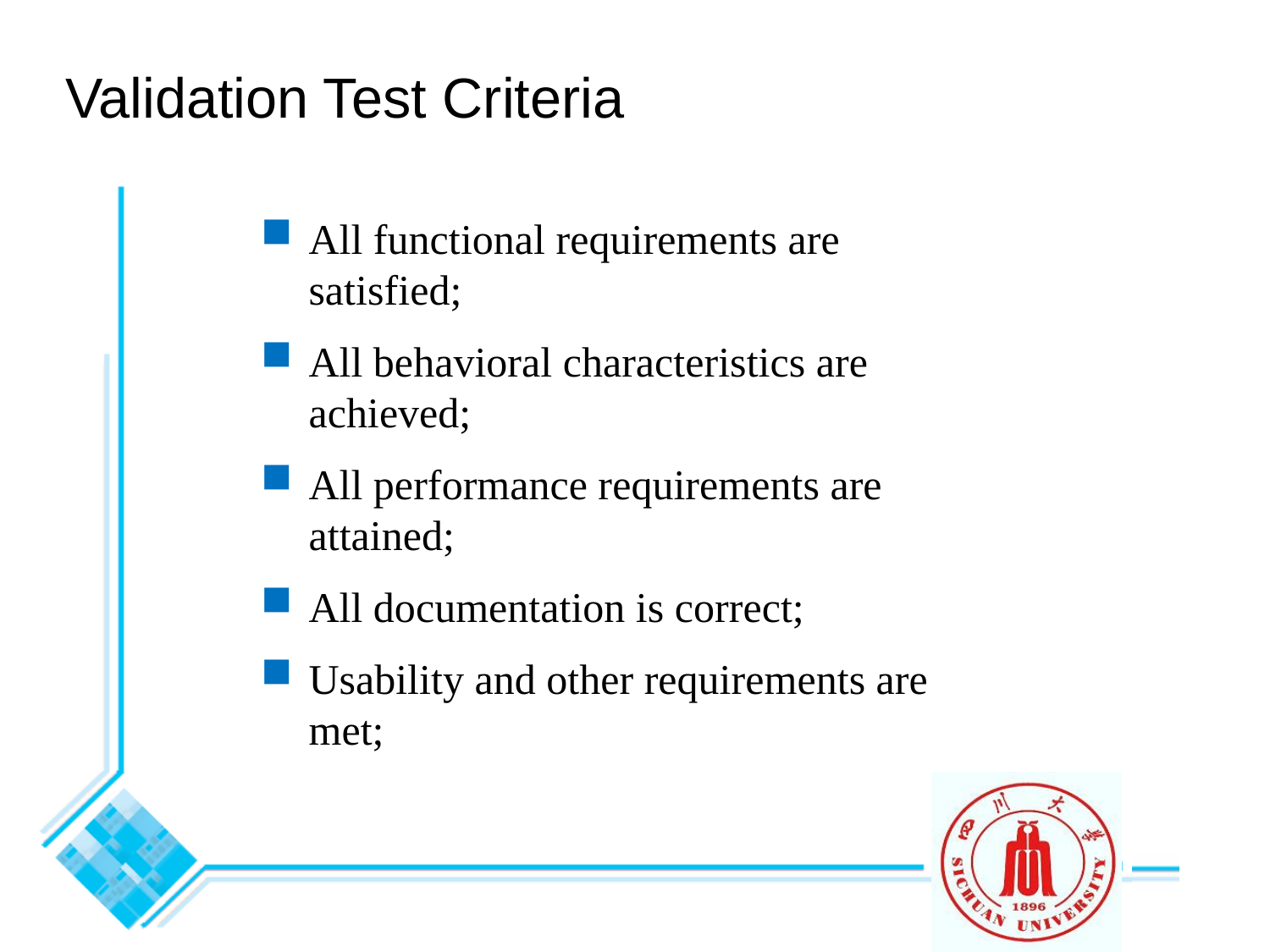

# Validation Test Criteria
All functional requirements are satisfied;
All behavioral characteristics are achieved;
All performance requirements are attained;
All documentation is correct;
Usability and other requirements are met;